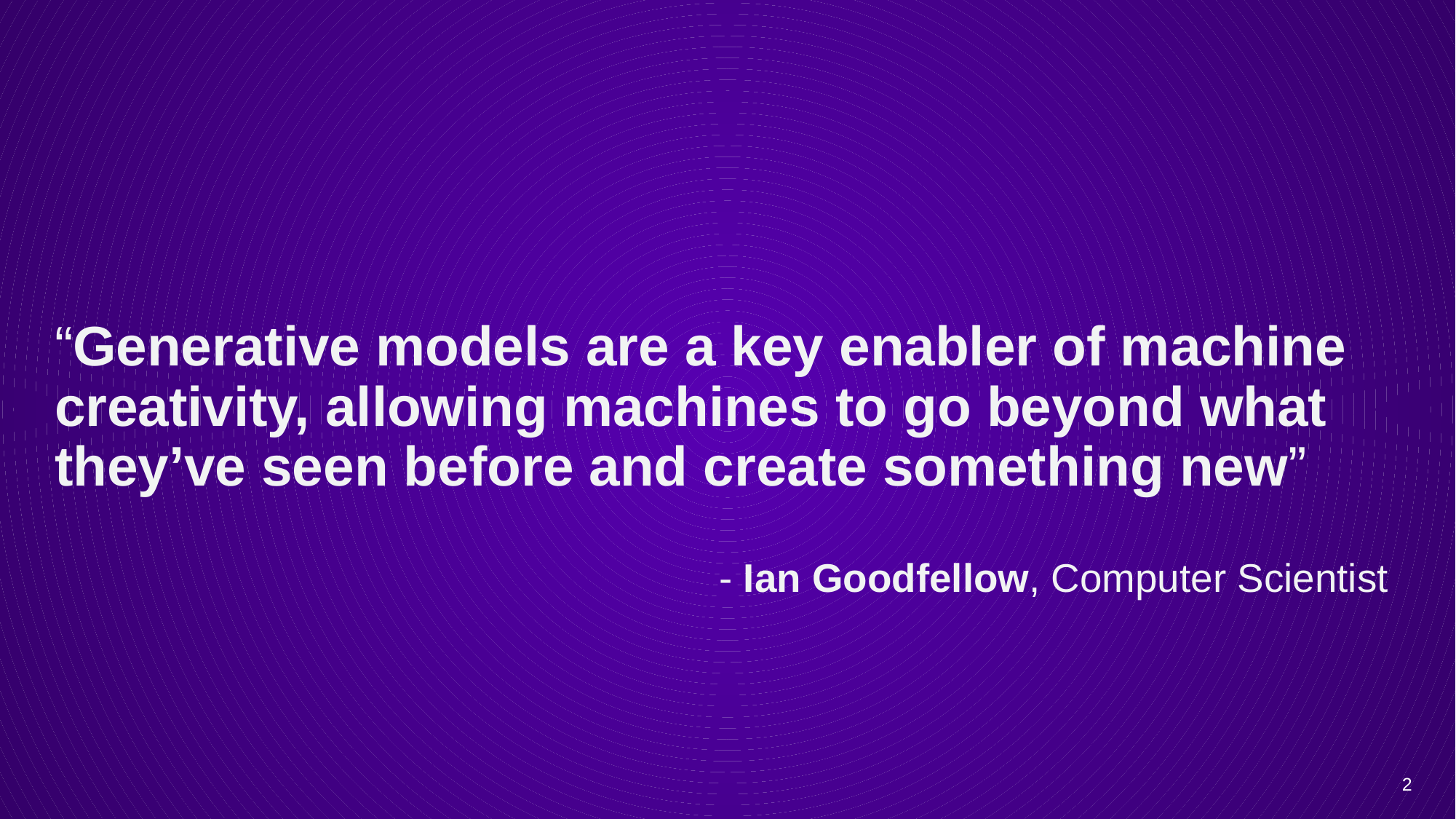

“Generative models are a key enabler of machine creativity, allowing machines to go beyond what they’ve seen before and create something new”
- Ian Goodfellow, Computer Scientist
2